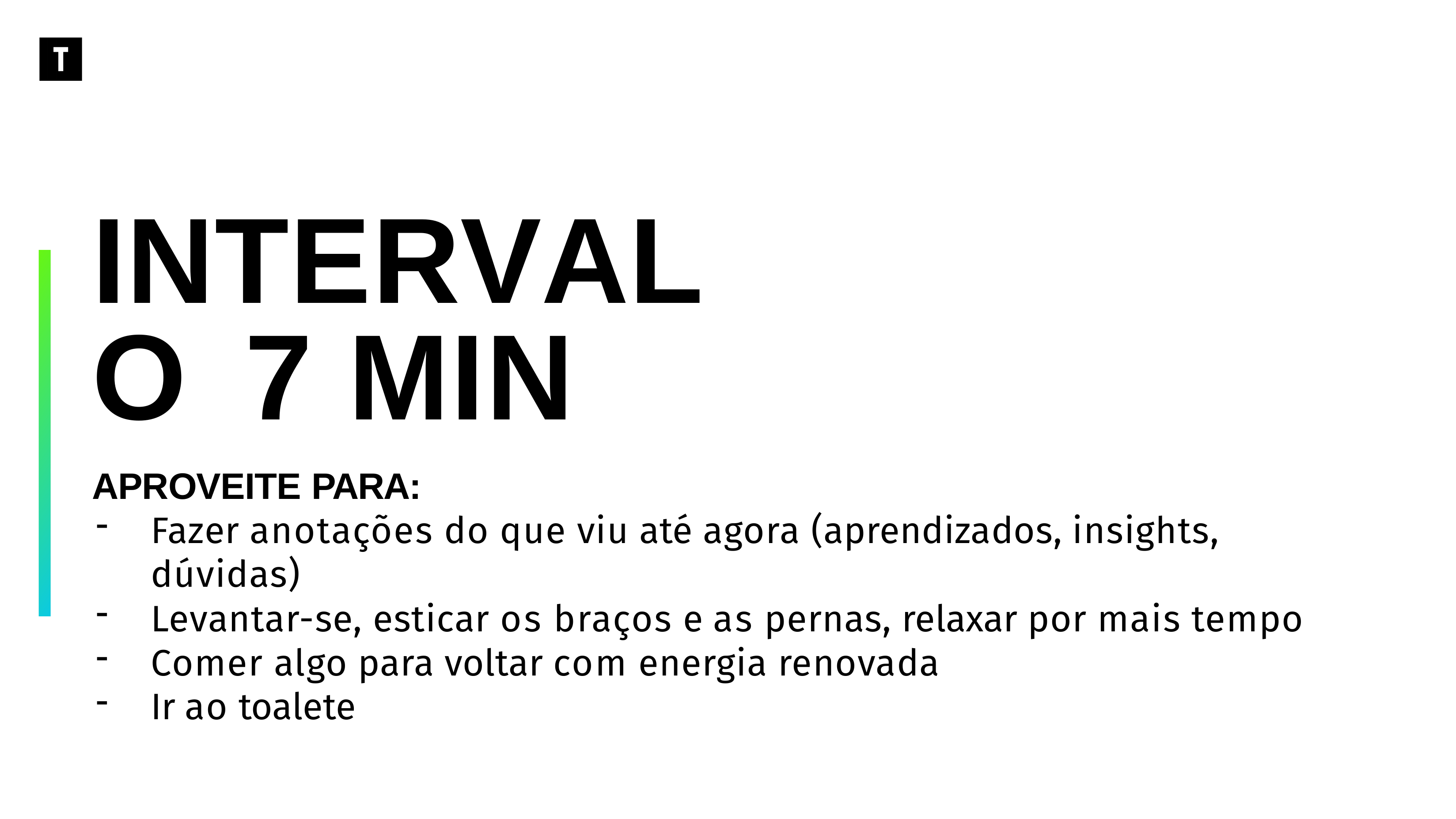

# INTERVALO  7 MIN

APROVEITE PARA:
Fazer anotações do que viu até agora (aprendizados, insights, dúvidas)
Levantar-se, esticar os braços e as pernas, relaxar por mais tempo
Comer algo para voltar com energia renovada
Ir ao toalete